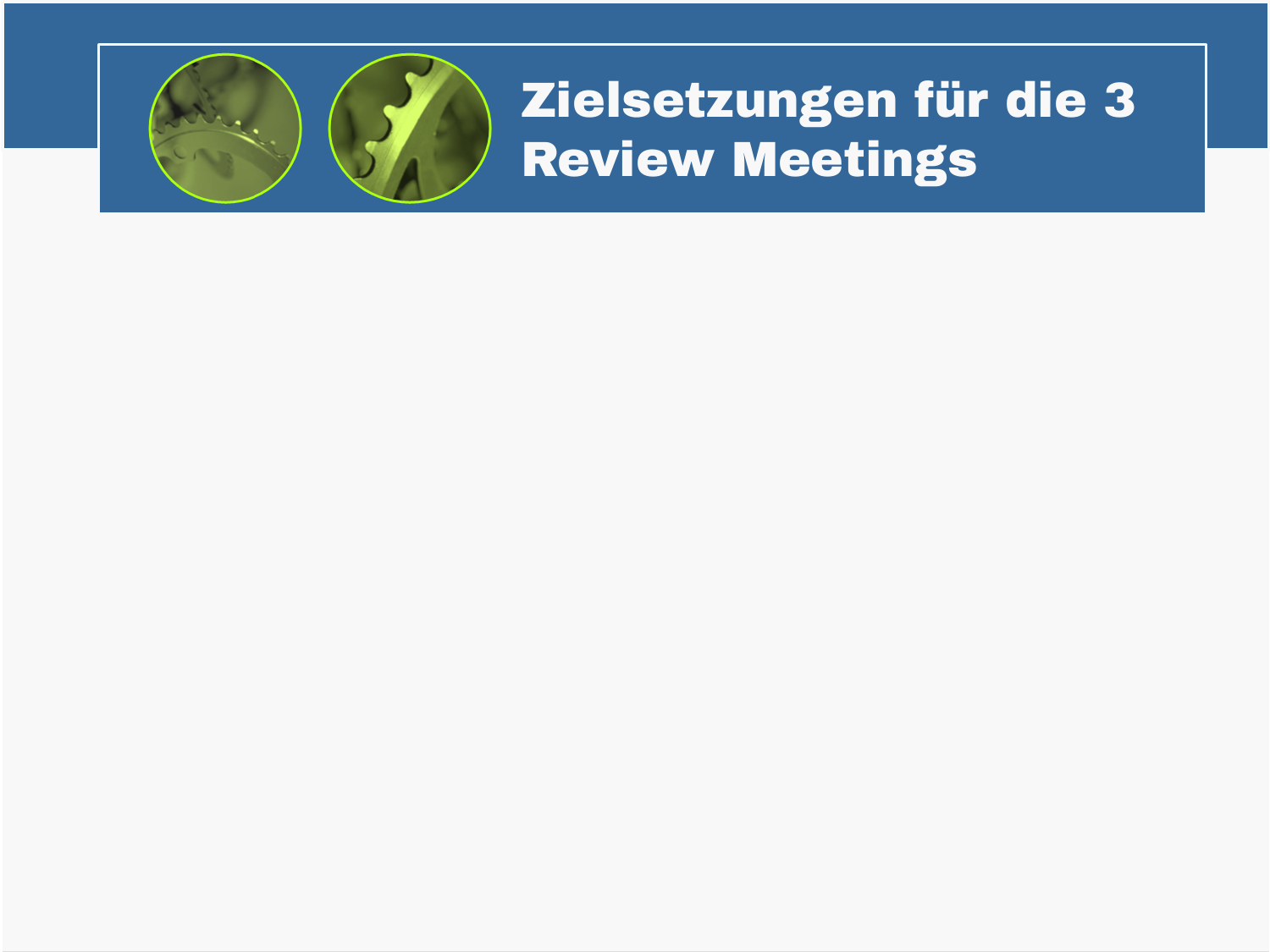

# Zielsetzungen für die 3 Review Meetings